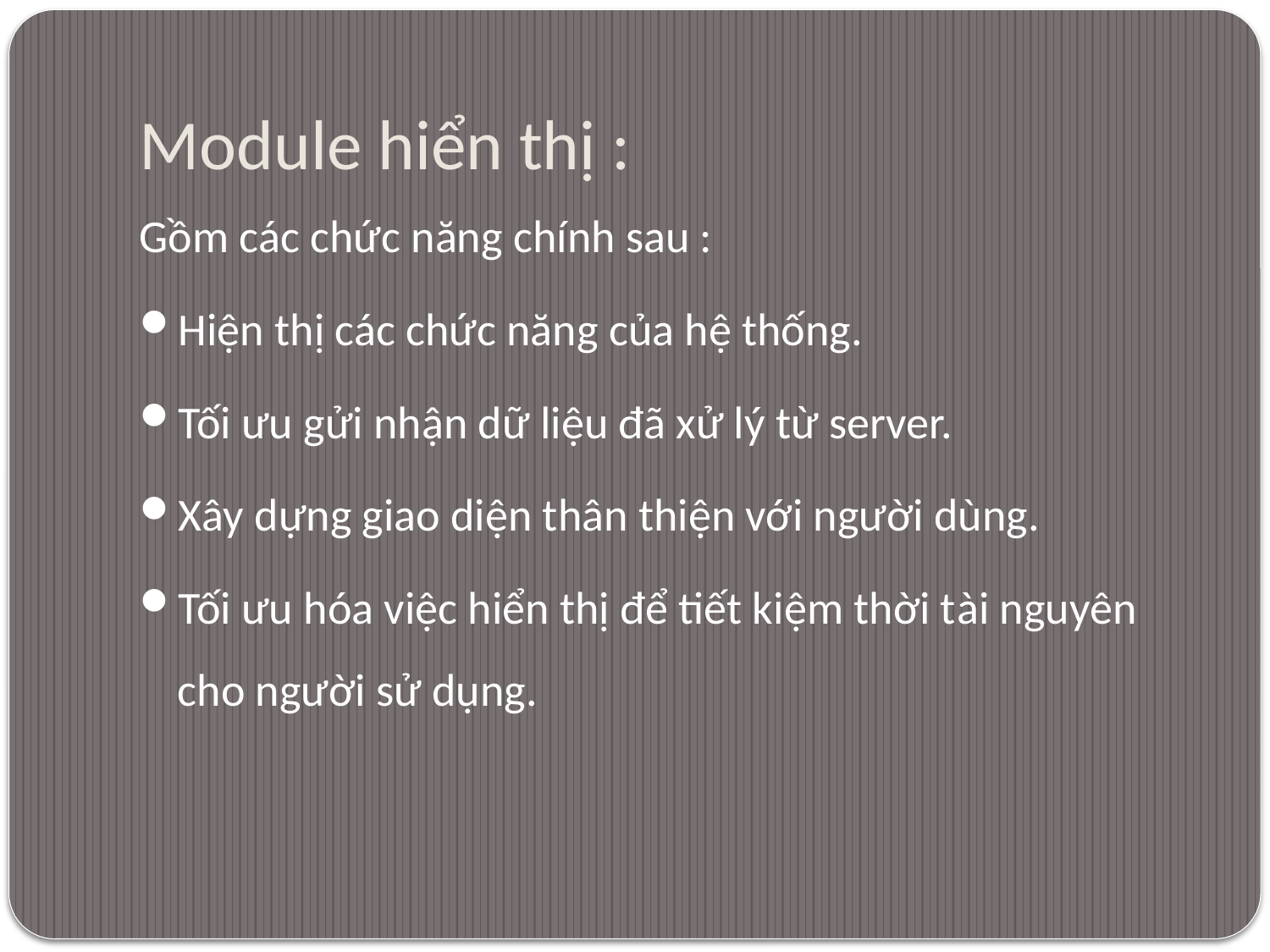

# Module hiển thị :
Gồm các chức năng chính sau :
Hiện thị các chức năng của hệ thống.
Tối ưu gửi nhận dữ liệu đã xử lý từ server.
Xây dựng giao diện thân thiện với người dùng.
Tối ưu hóa việc hiển thị để tiết kiệm thời tài nguyên cho người sử dụng.